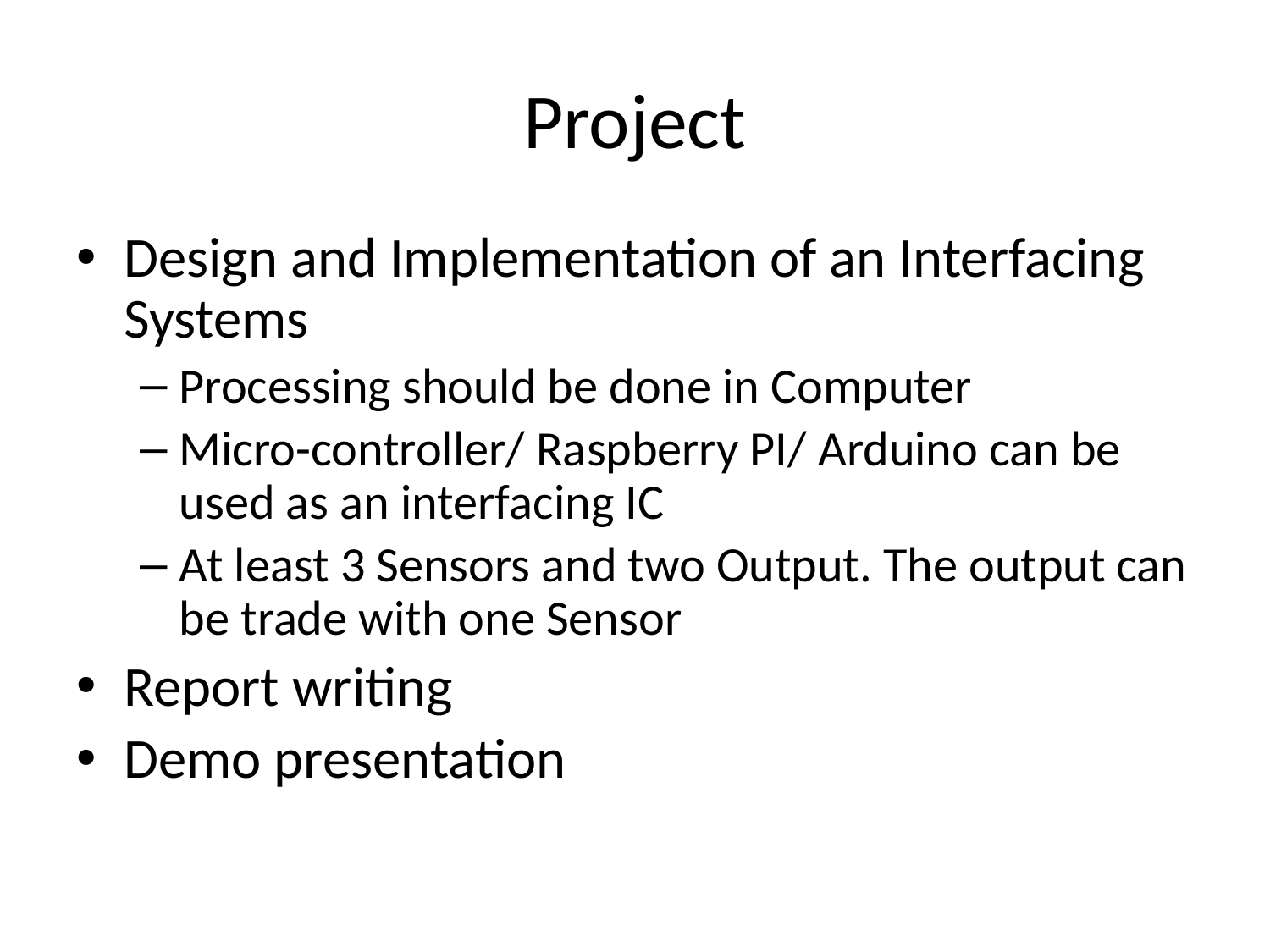

# Project
Design and Implementation of an Interfacing Systems
Processing should be done in Computer
Micro-controller/ Raspberry PI/ Arduino can be used as an interfacing IC
At least 3 Sensors and two Output. The output can be trade with one Sensor
Report writing
Demo presentation